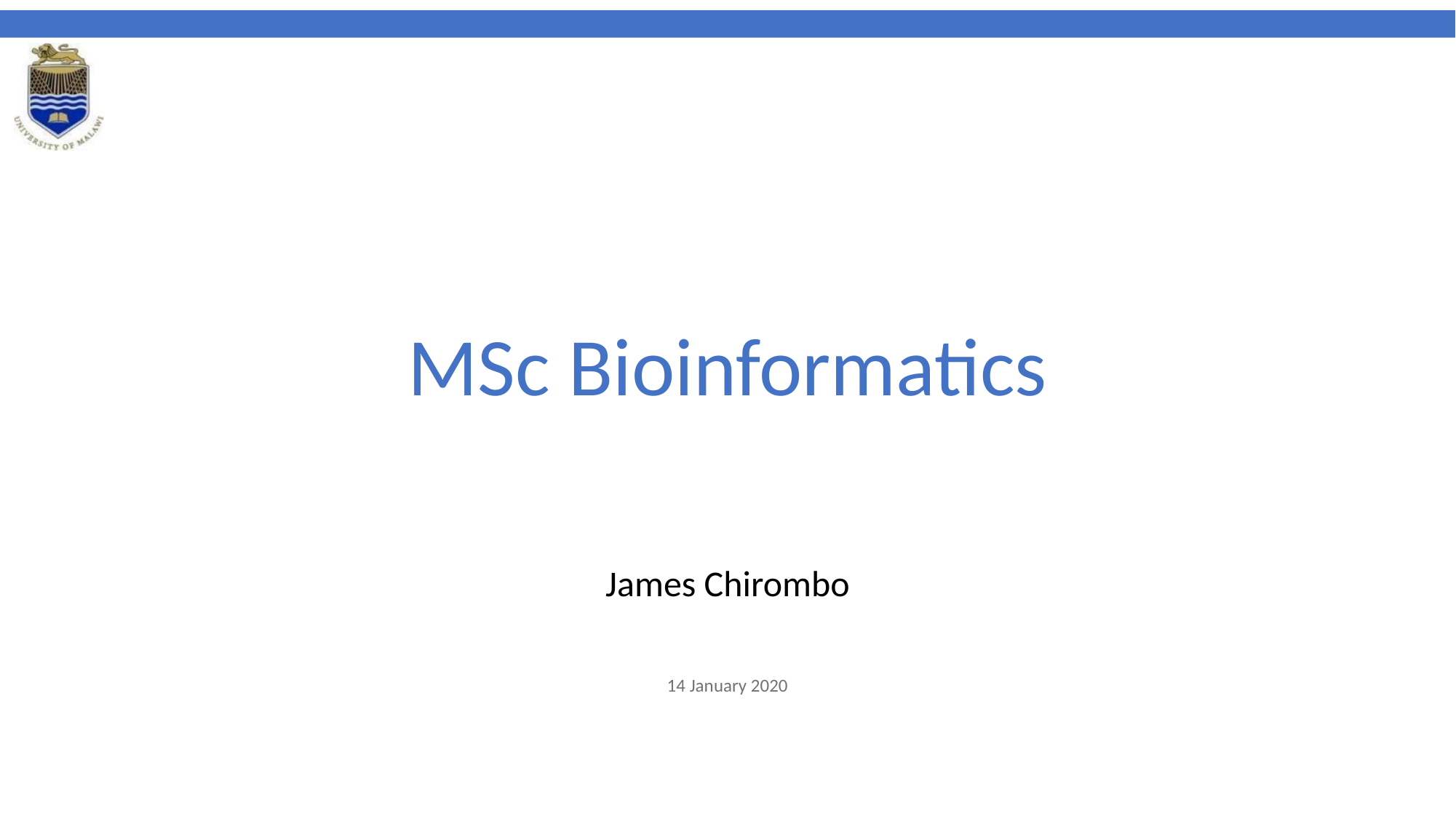

# MSc Bioinformatics
James Chirombo
14 January 2020